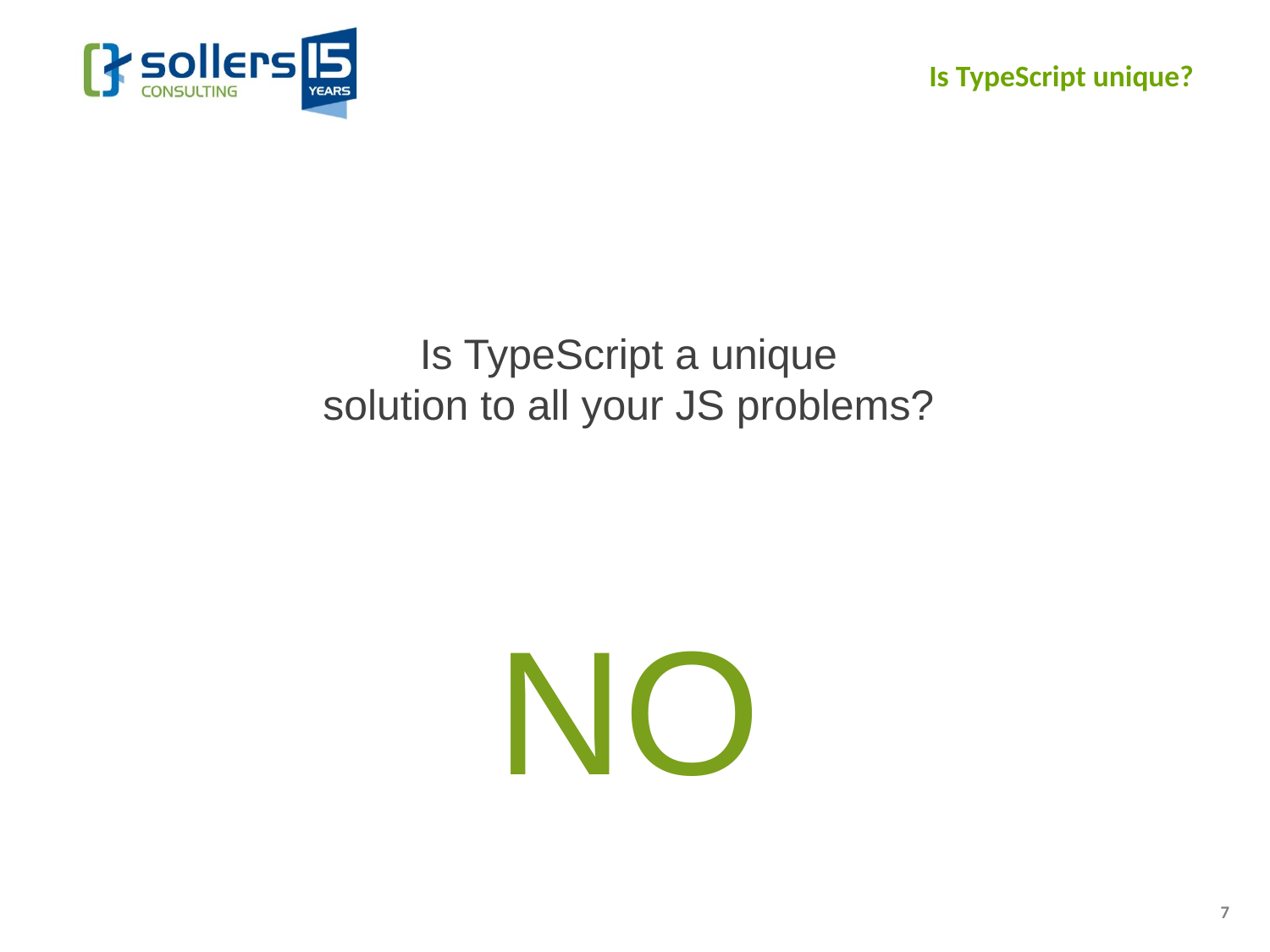

# Is TypeScript unique?
Is TypeScript a unique
solution to all your JS problems?
NO